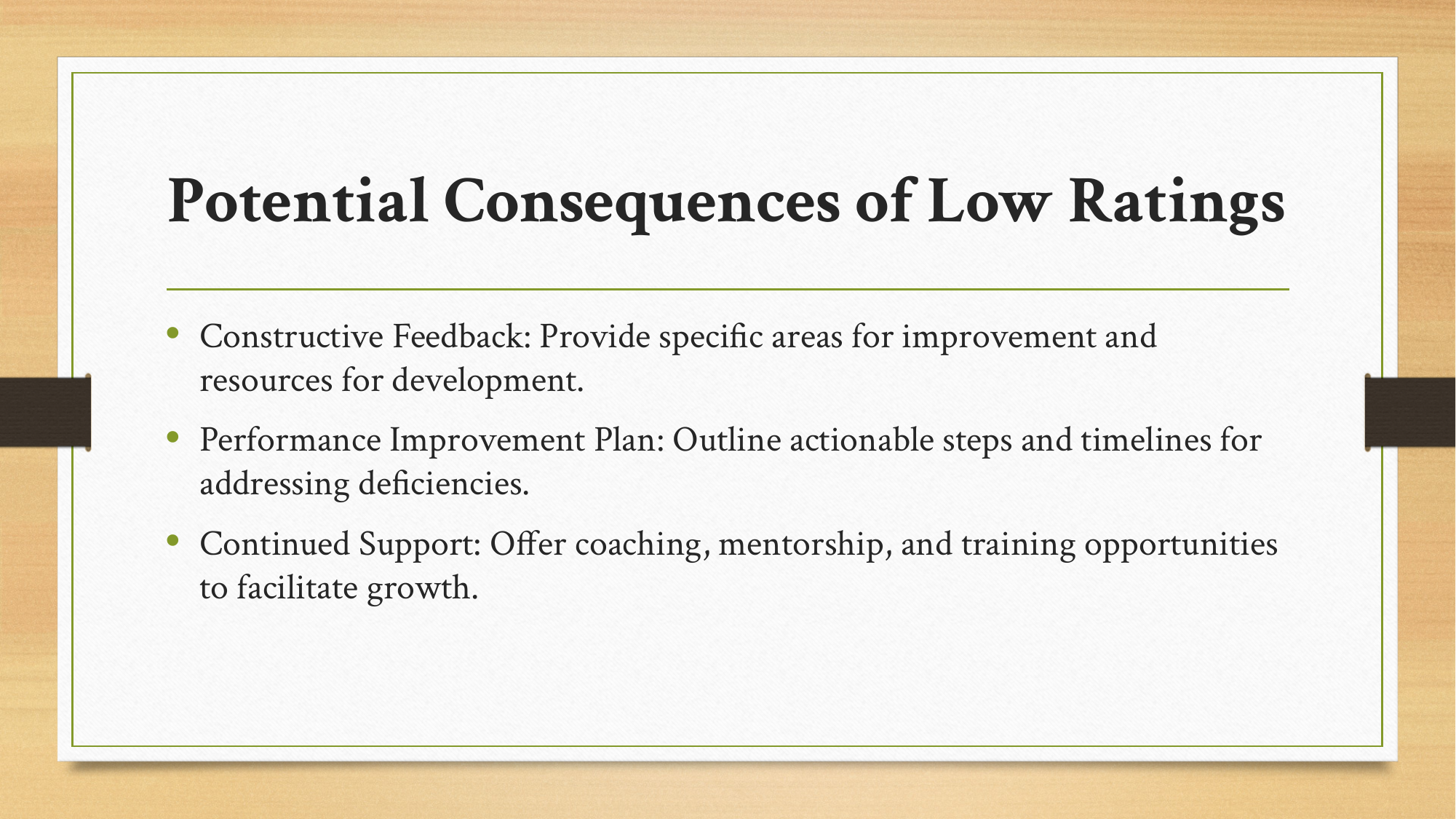

# Potential Consequences of Low Ratings
Constructive Feedback: Provide specific areas for improvement and resources for development.
Performance Improvement Plan: Outline actionable steps and timelines for addressing deficiencies.
Continued Support: Offer coaching, mentorship, and training opportunities to facilitate growth.